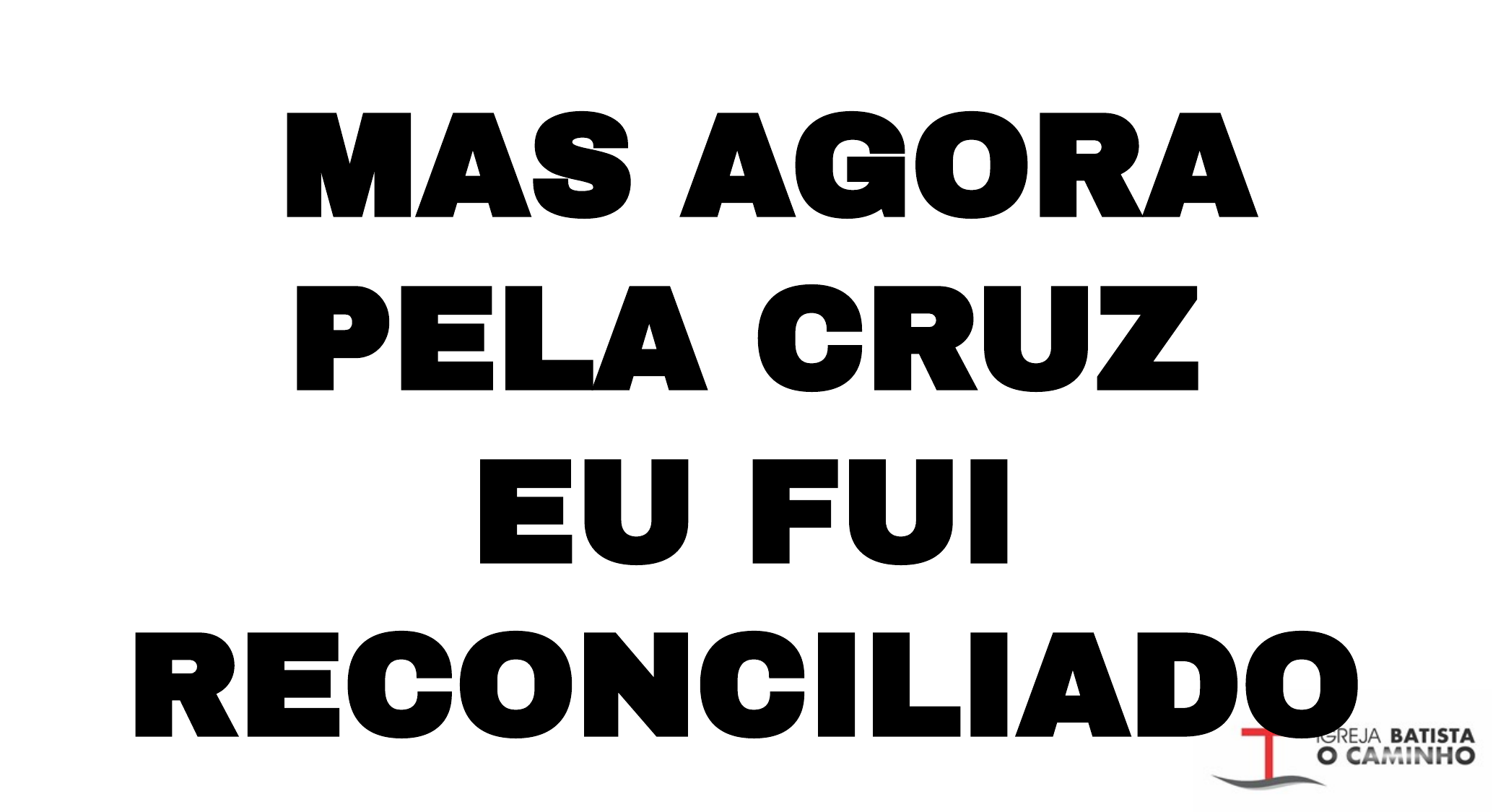

MAS AGORA PELA CRUZ
EU FUI RECONCILIADO